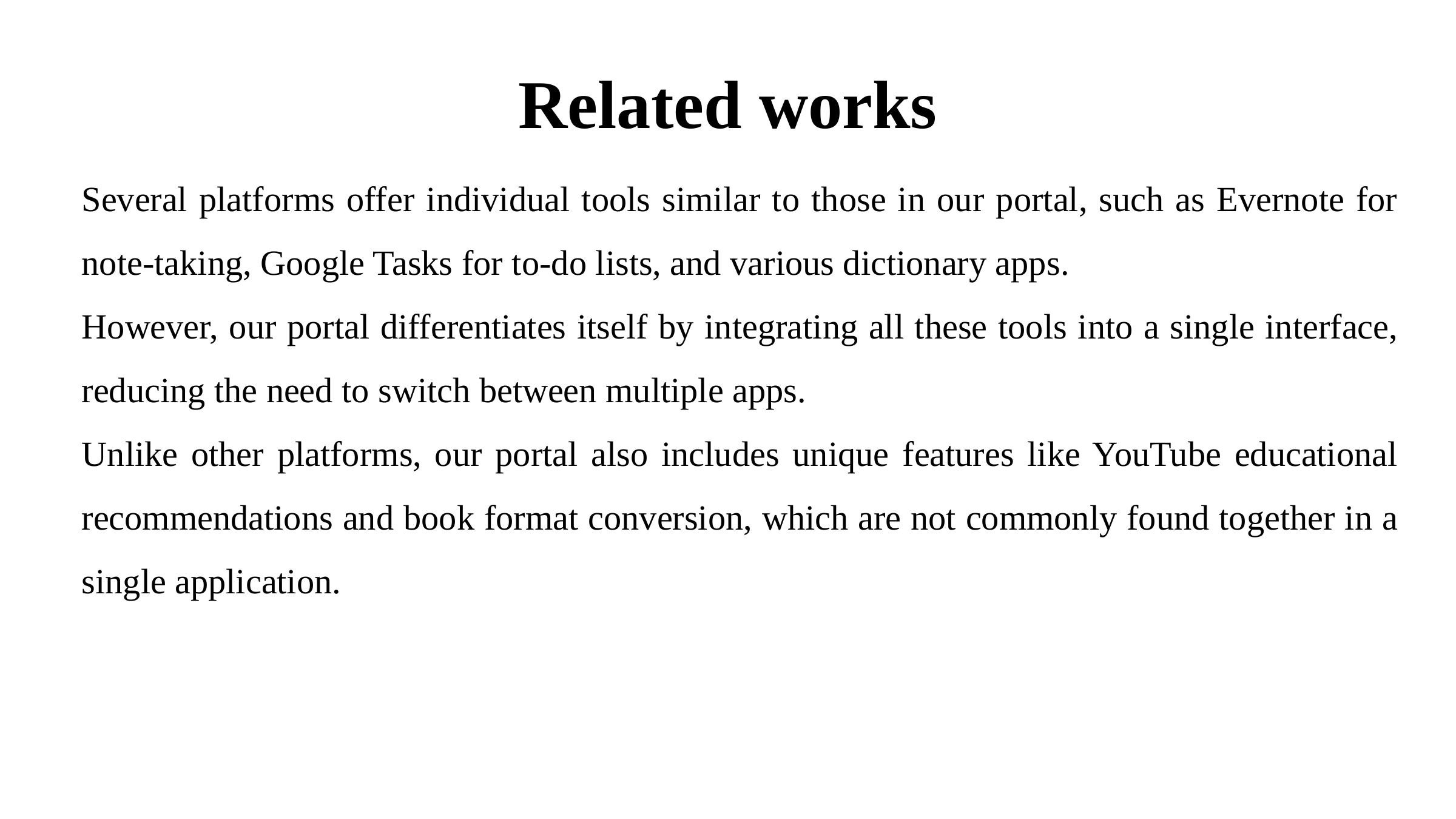

# Related works
Several platforms offer individual tools similar to those in our portal, such as Evernote for note-taking, Google Tasks for to-do lists, and various dictionary apps.
However, our portal differentiates itself by integrating all these tools into a single interface, reducing the need to switch between multiple apps.
Unlike other platforms, our portal also includes unique features like YouTube educational recommendations and book format conversion, which are not commonly found together in a single application.